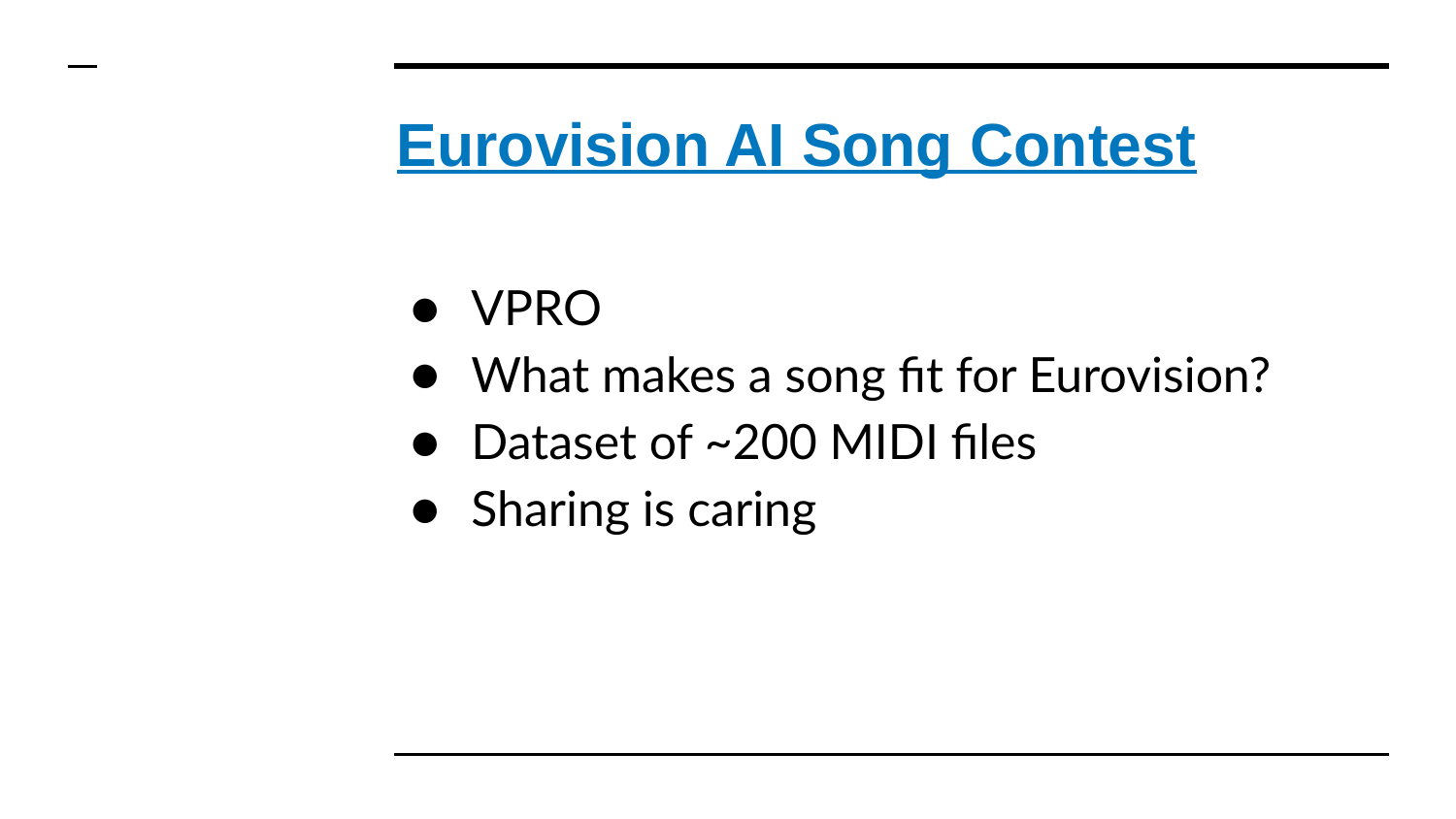

# Eurovision AI Song Contest
VPRO
What makes a song fit for Eurovision?
Dataset of ~200 MIDI files
Sharing is caring